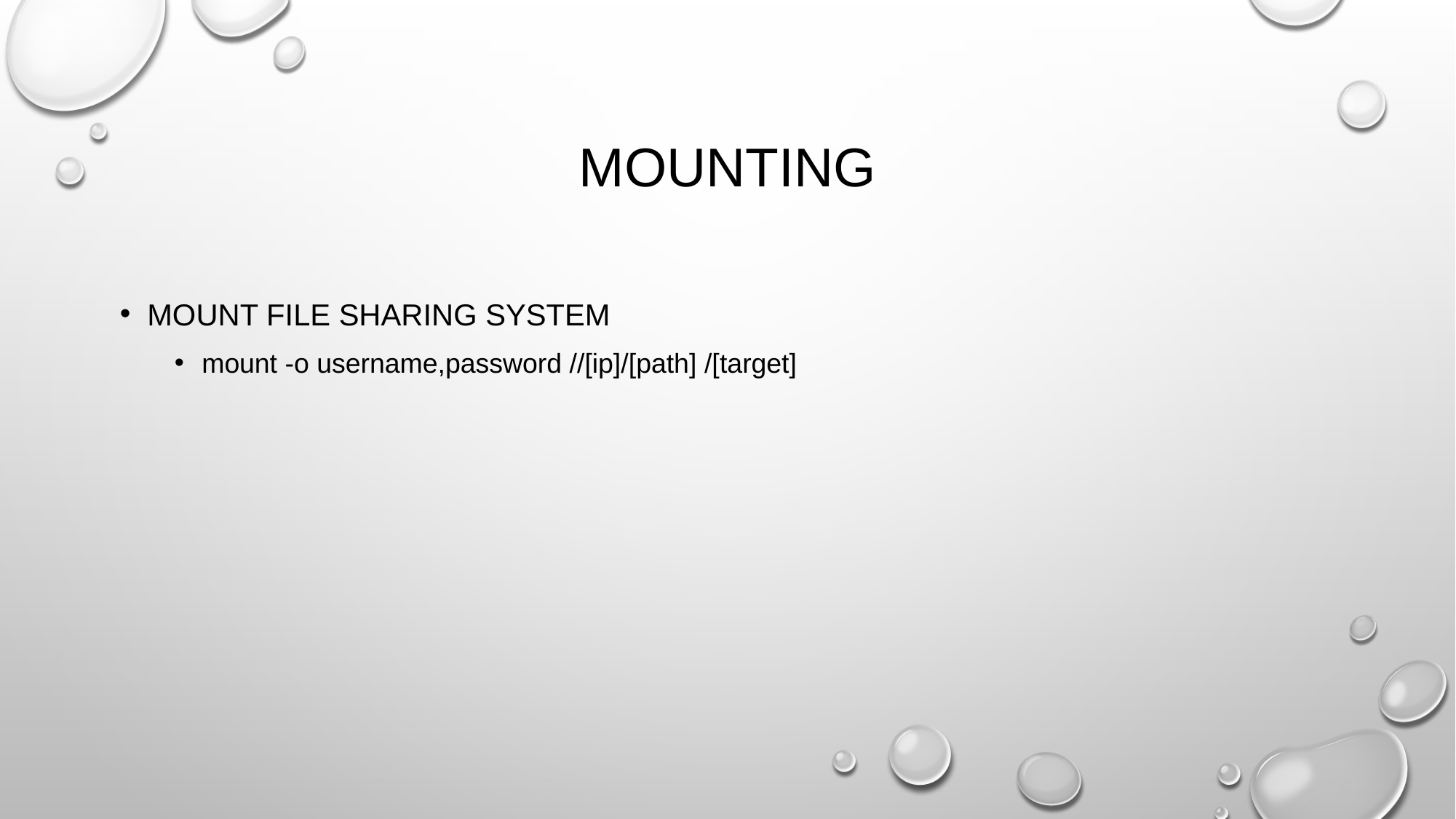

# mounting
mount file sharing system
mount -o username,password //[ip]/[path] /[target]